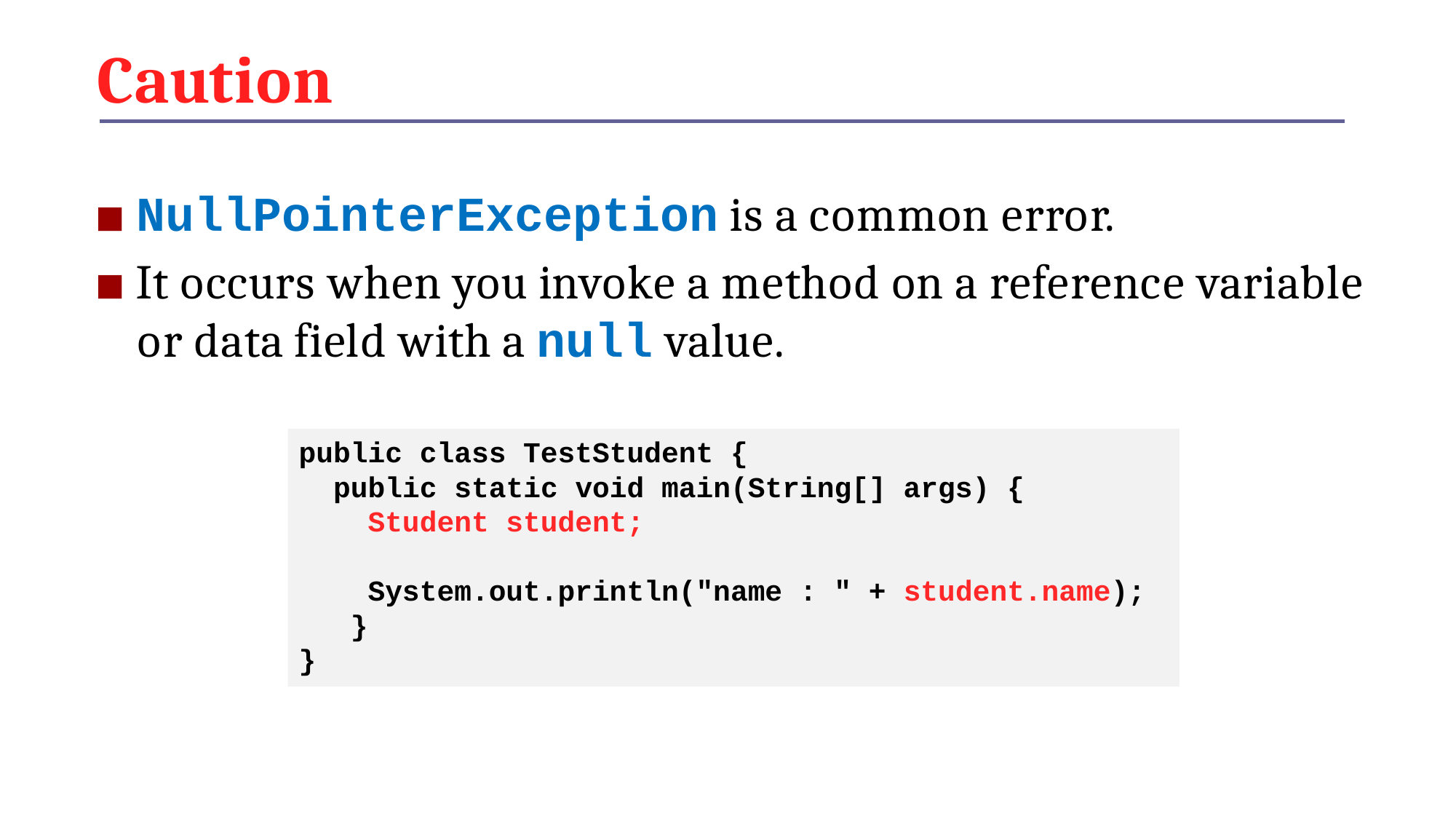

# Caution
NullPointerException is a common error.
It occurs when you invoke a method on a reference variable or data field with a null value.
public class TestStudent {
  public static void main(String[] args) {
    Student student;

    System.out.println("name : " + student.name);
   }
}